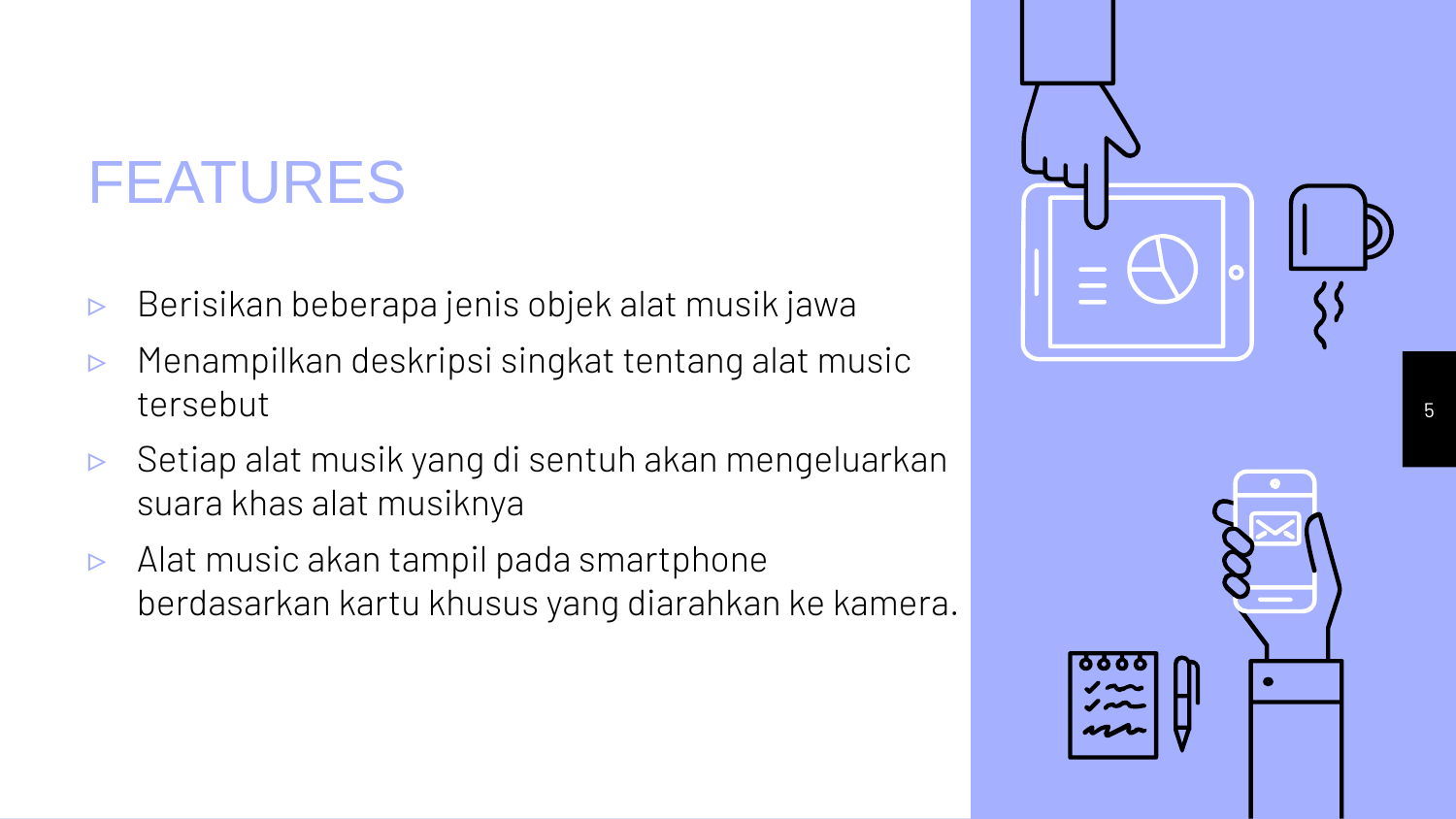

# FEATURES
Berisikan beberapa jenis objek alat musik jawa
Menampilkan deskripsi singkat tentang alat music tersebut
Setiap alat musik yang di sentuh akan mengeluarkan suara khas alat musiknya
Alat music akan tampil pada smartphone berdasarkan kartu khusus yang diarahkan ke kamera.

5